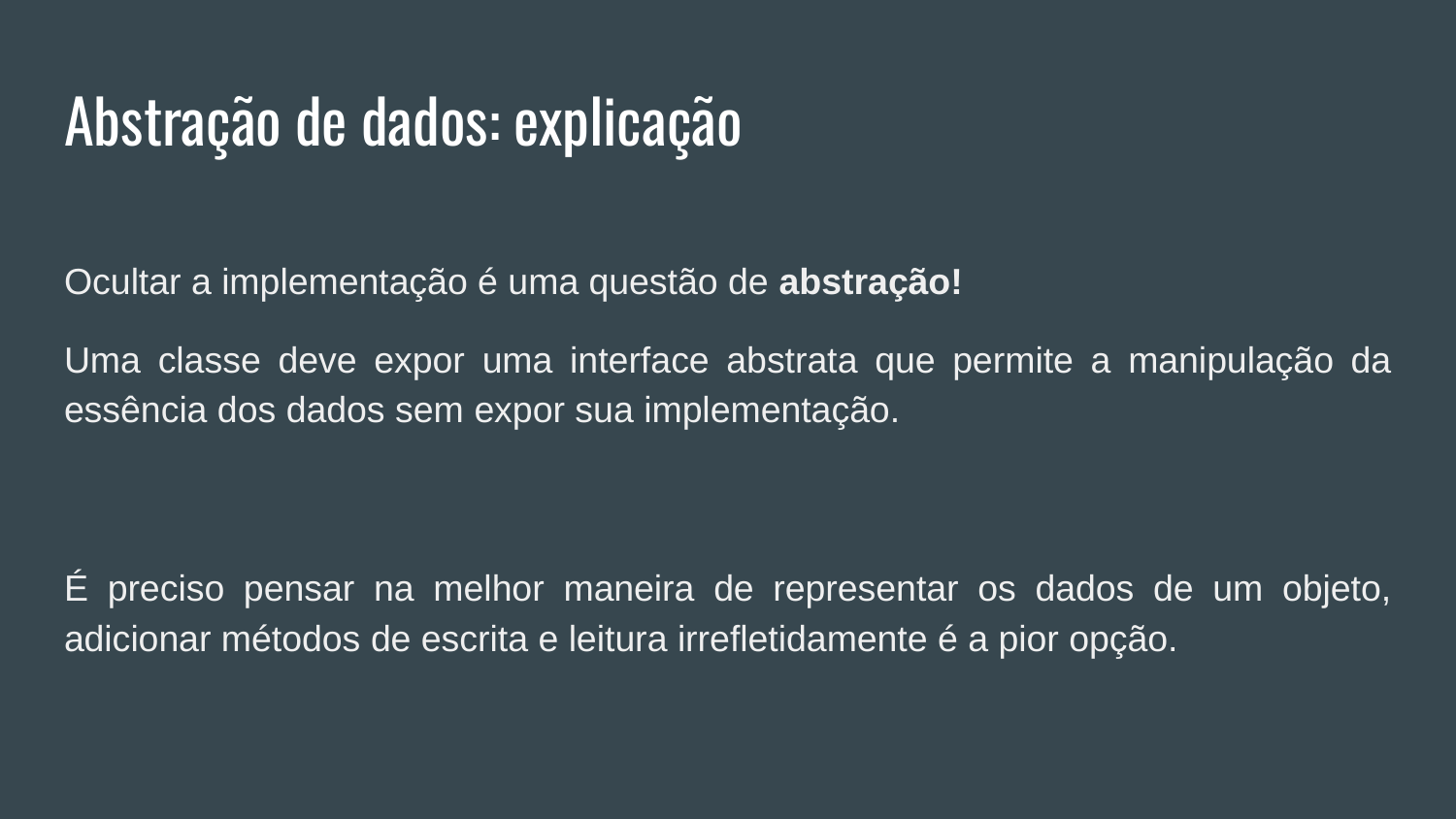

# Abstração de dados: explicação
Ocultar a implementação é uma questão de abstração!

Uma classe deve expor uma interface abstrata que permite a manipulação da essência dos dados sem expor sua implementação.

É preciso pensar na melhor maneira de representar os dados de um objeto, adicionar métodos de escrita e leitura irrefletidamente é a pior opção.